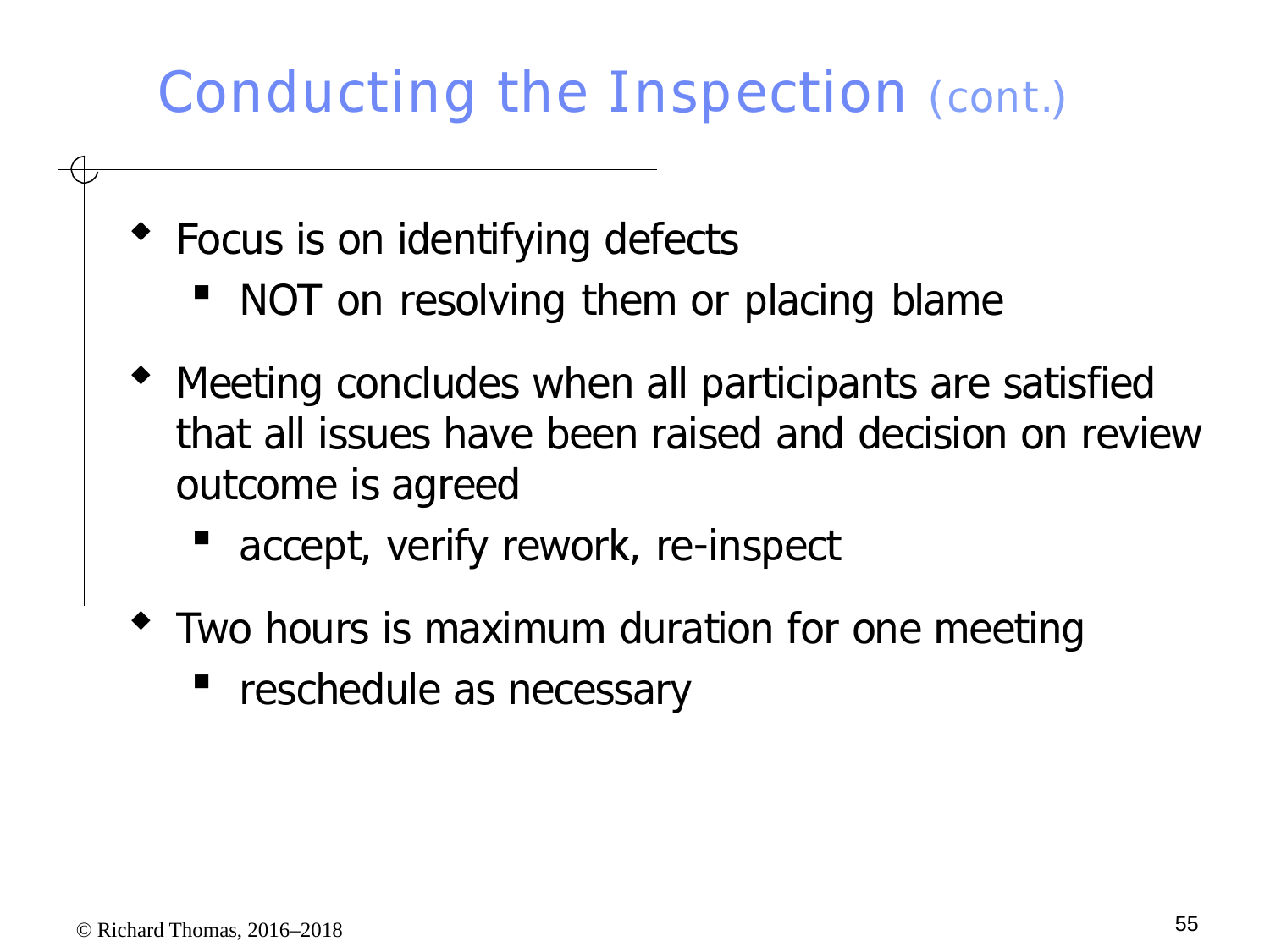

# Conducting the Inspection (cont.)
Focus is on identifying defects
NOT on resolving them or placing blame
Meeting concludes when all participants are satisfied that all issues have been raised and decision on review outcome is agreed
accept, verify rework, re-inspect
Two hours is maximum duration for one meeting
reschedule as necessary
55